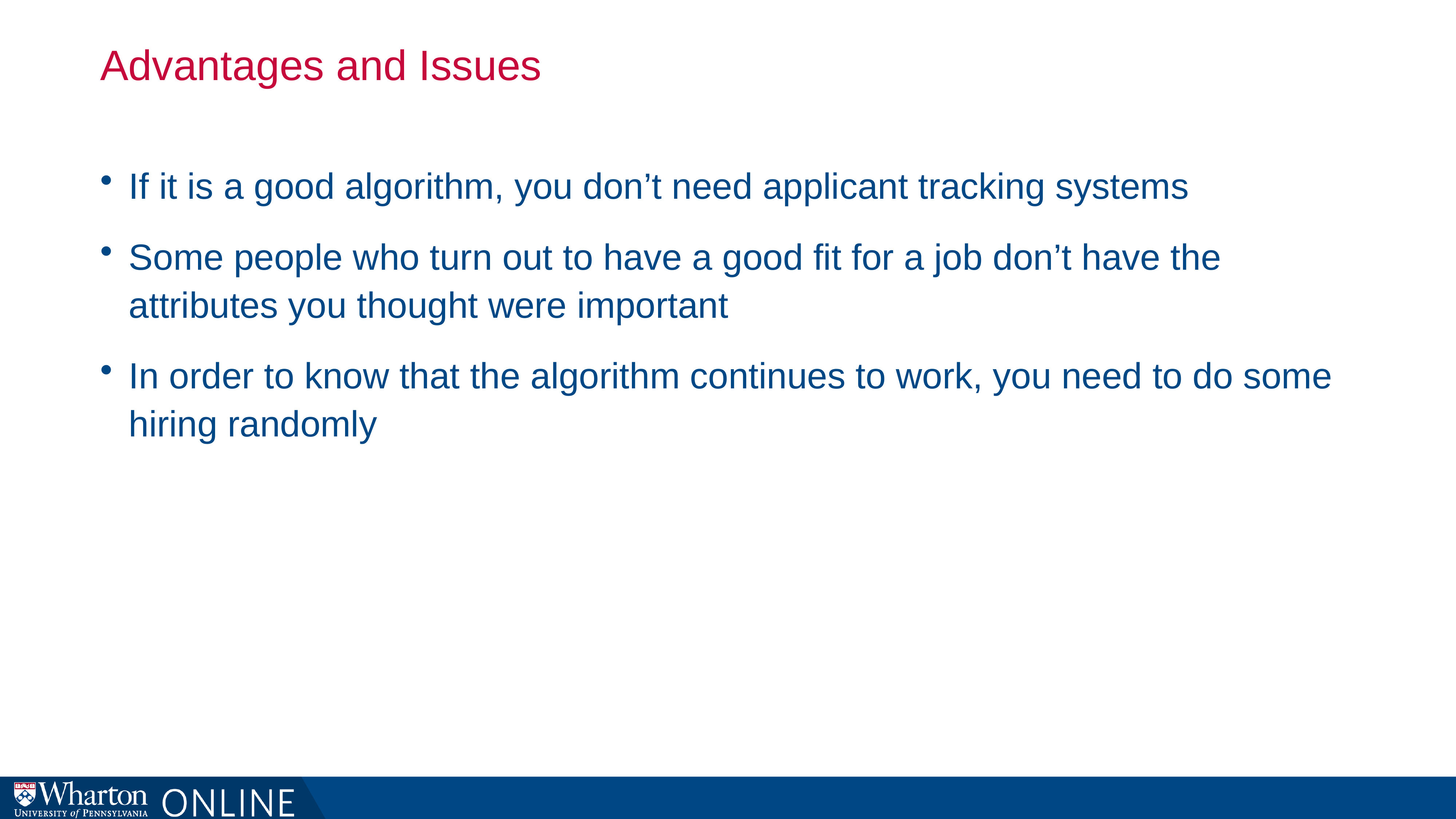

# Advantages and Issues
If it is a good algorithm, you don’t need applicant tracking systems
Some people who turn out to have a good fit for a job don’t have the attributes you thought were important
In order to know that the algorithm continues to work, you need to do some hiring randomly